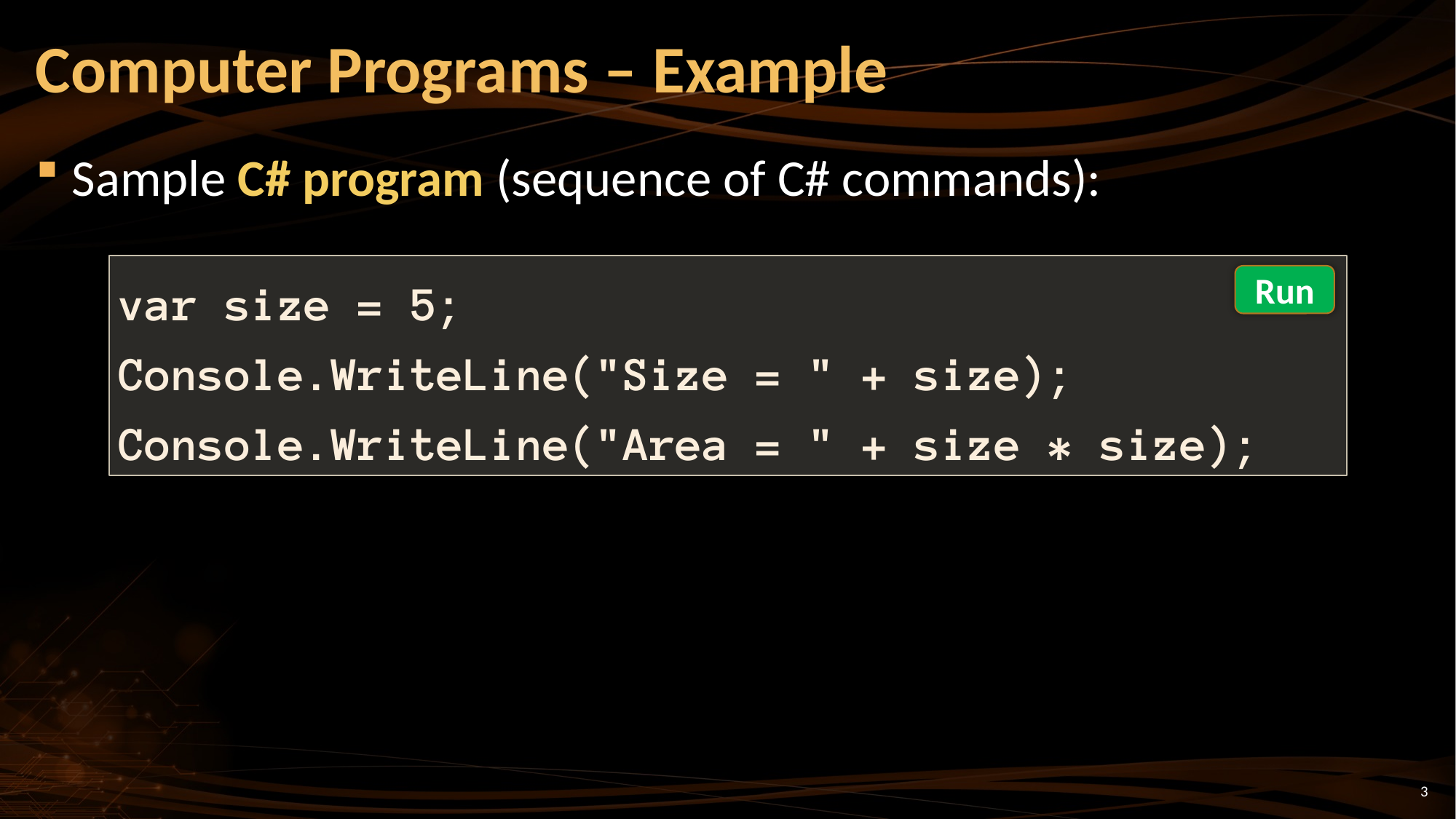

# Computer Programs – Example
Sample C# program (sequence of C# commands):
var size = 5;
Console.WriteLine("Size = " + size);
Console.WriteLine("Area = " + size * size);
Run
3